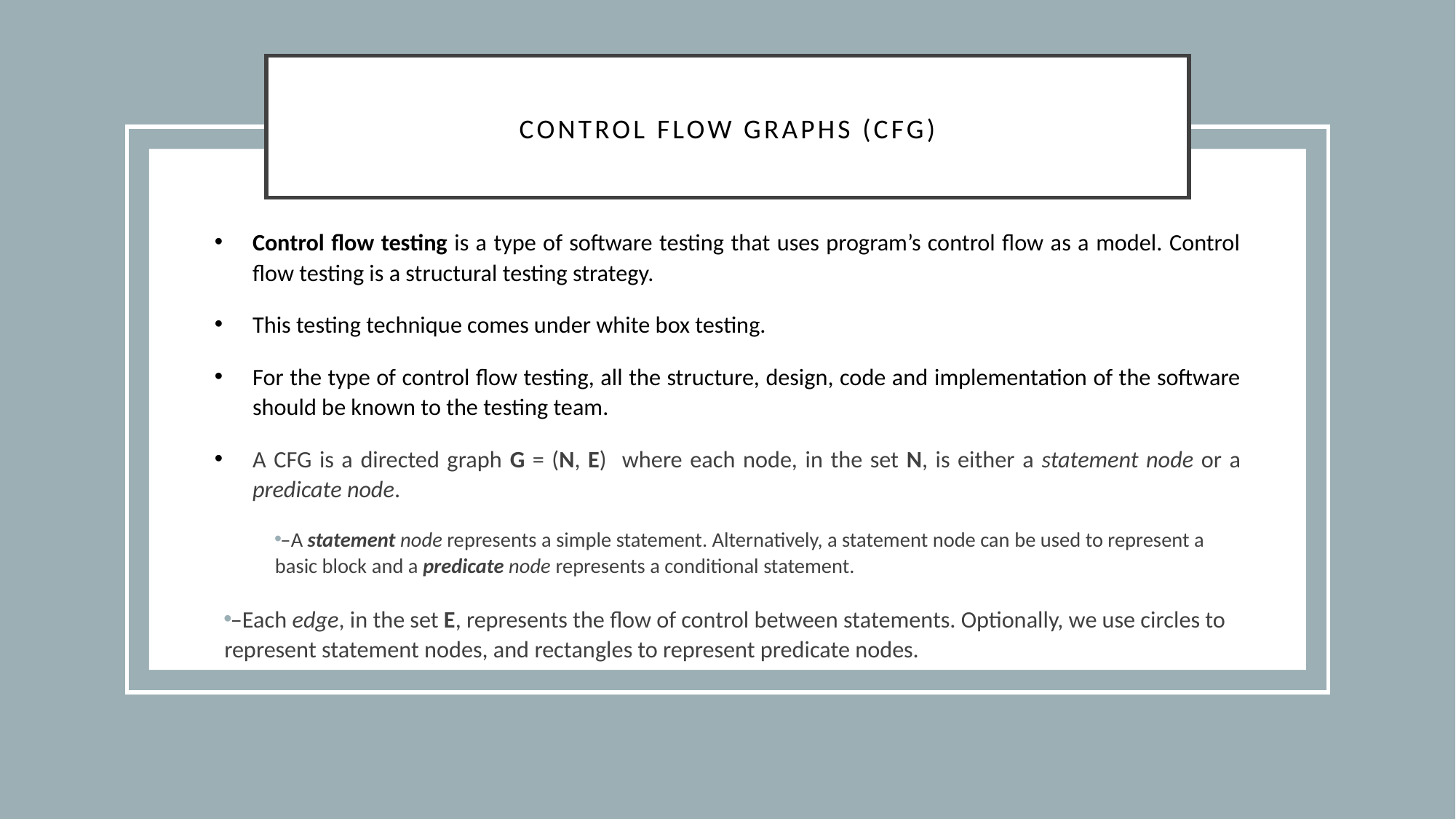

# Control Flow Graphs (cfg)

Control flow testing is a type of software testing that uses program’s control flow as a model. Control flow testing is a structural testing strategy.
This testing technique comes under white box testing.
For the type of control flow testing, all the structure, design, code and implementation of the software should be known to the testing team.
A CFG is a directed graph G = (N, E)  where each node, in the set N, is either a statement node or a predicate node.
–A statement node represents a simple statement. Alternatively, a statement node can be used to represent a basic block and a predicate node represents a conditional statement.
–Each edge, in the set E, represents the flow of control between statements. Optionally, we use circles to represent statement nodes, and rectangles to represent predicate nodes.